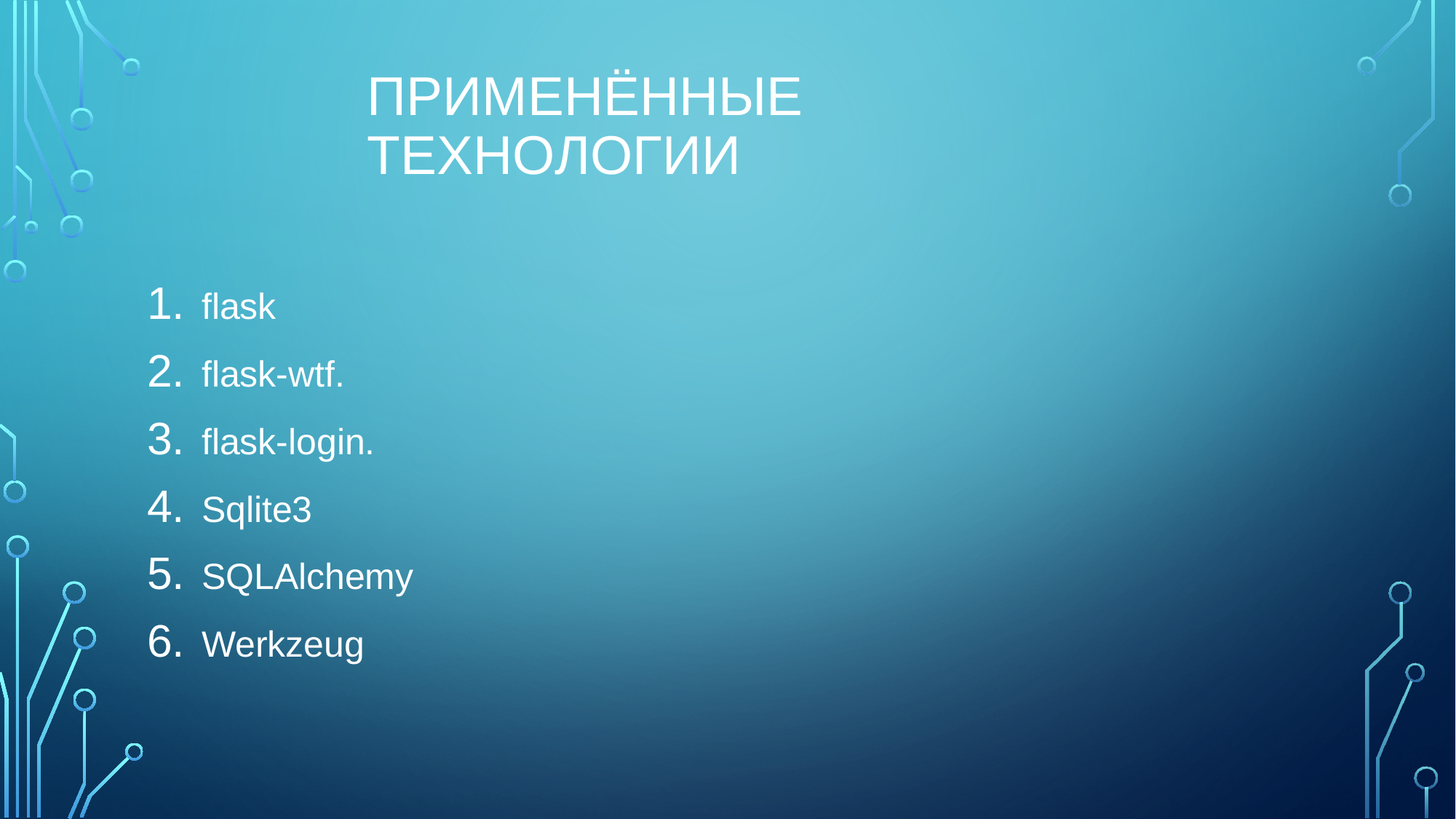

# Применённые технологии
flask
flask-wtf.
flask-login.
Sqlite3
SQLAlchemy
Werkzeug